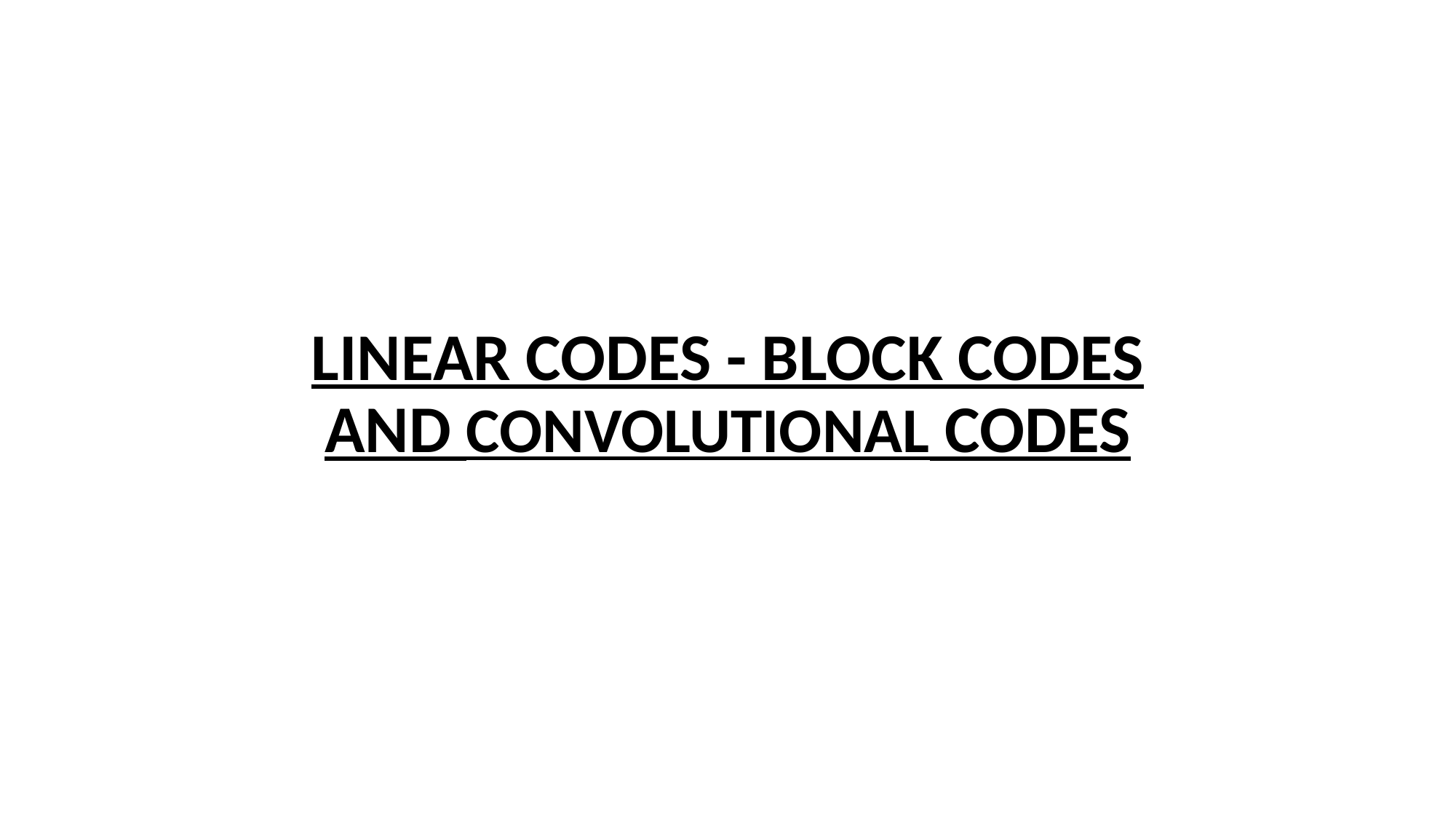

LINEAR CODES - BLOCK CODES AND CONVOLUTIONAL CODES